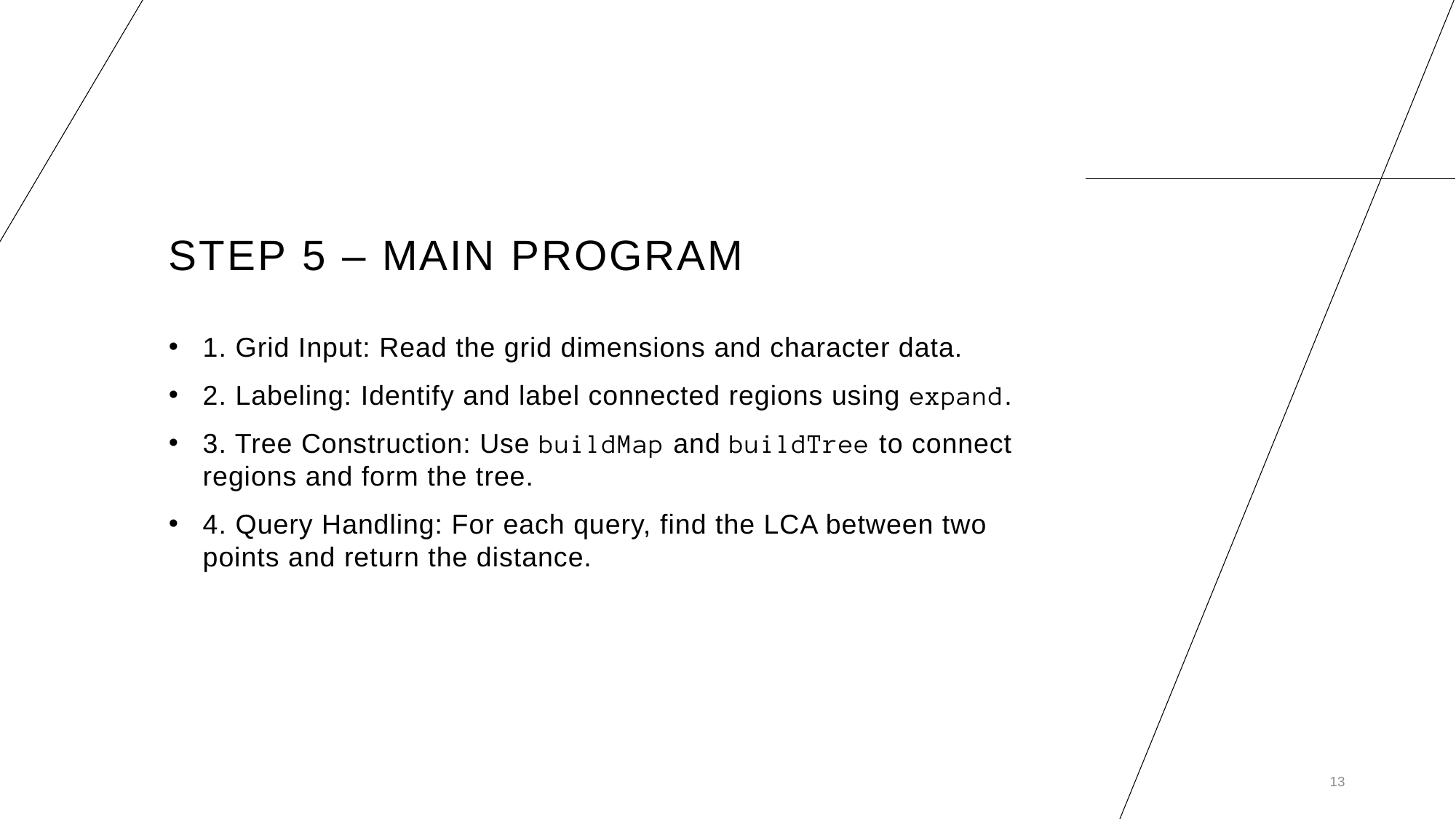

# Step 5 – Main program
1. Grid Input: Read the grid dimensions and character data.
2. Labeling: Identify and label connected regions using expand.
3. Tree Construction: Use buildMap and buildTree to connect regions and form the tree.
4. Query Handling: For each query, find the LCA between two points and return the distance.

13